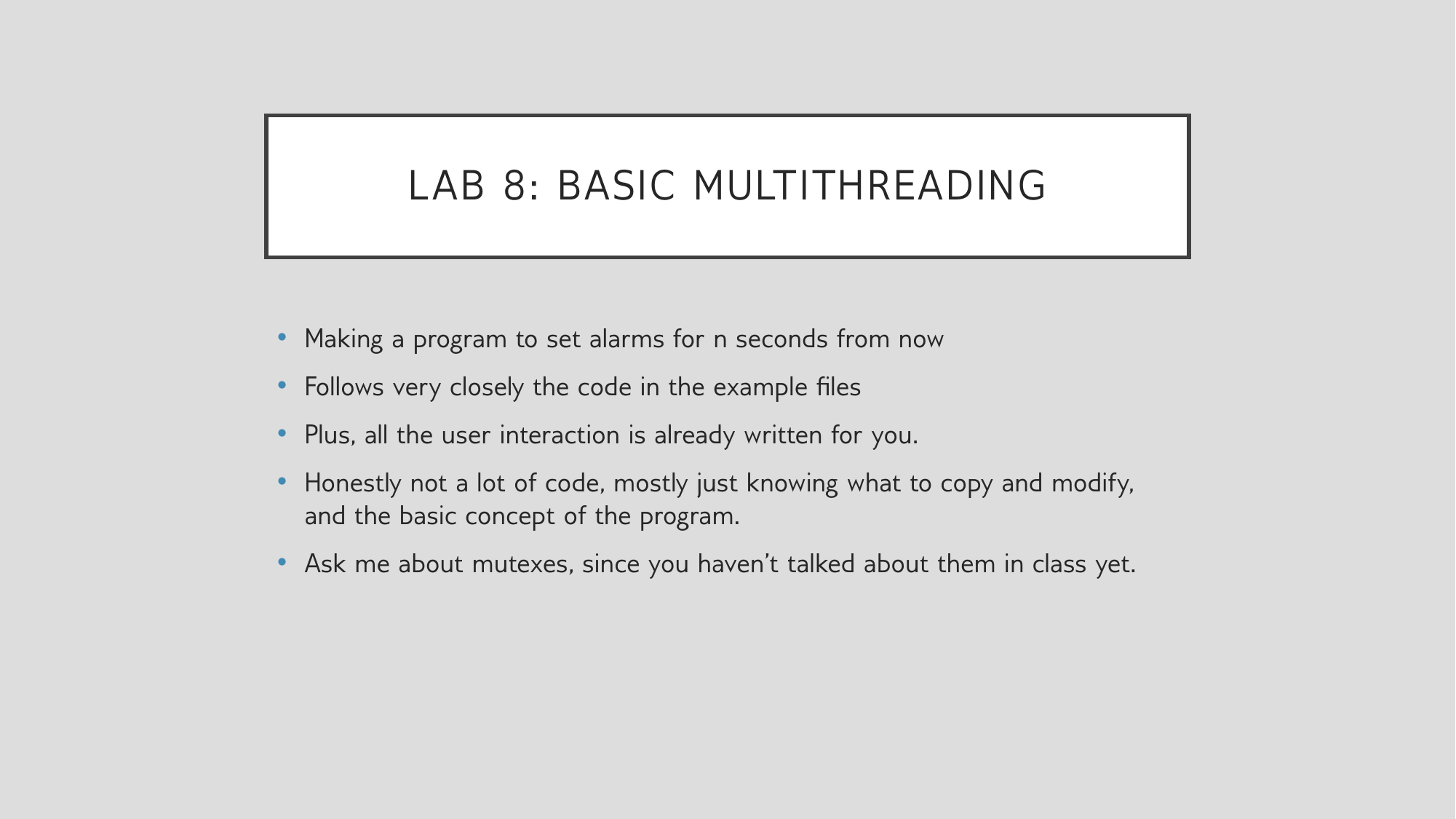

# Lab 8: Basic Multithreading
Making a program to set alarms for n seconds from now
Follows very closely the code in the example files
Plus, all the user interaction is already written for you.
Honestly not a lot of code, mostly just knowing what to copy and modify, and the basic concept of the program.
Ask me about mutexes, since you haven’t talked about them in class yet.